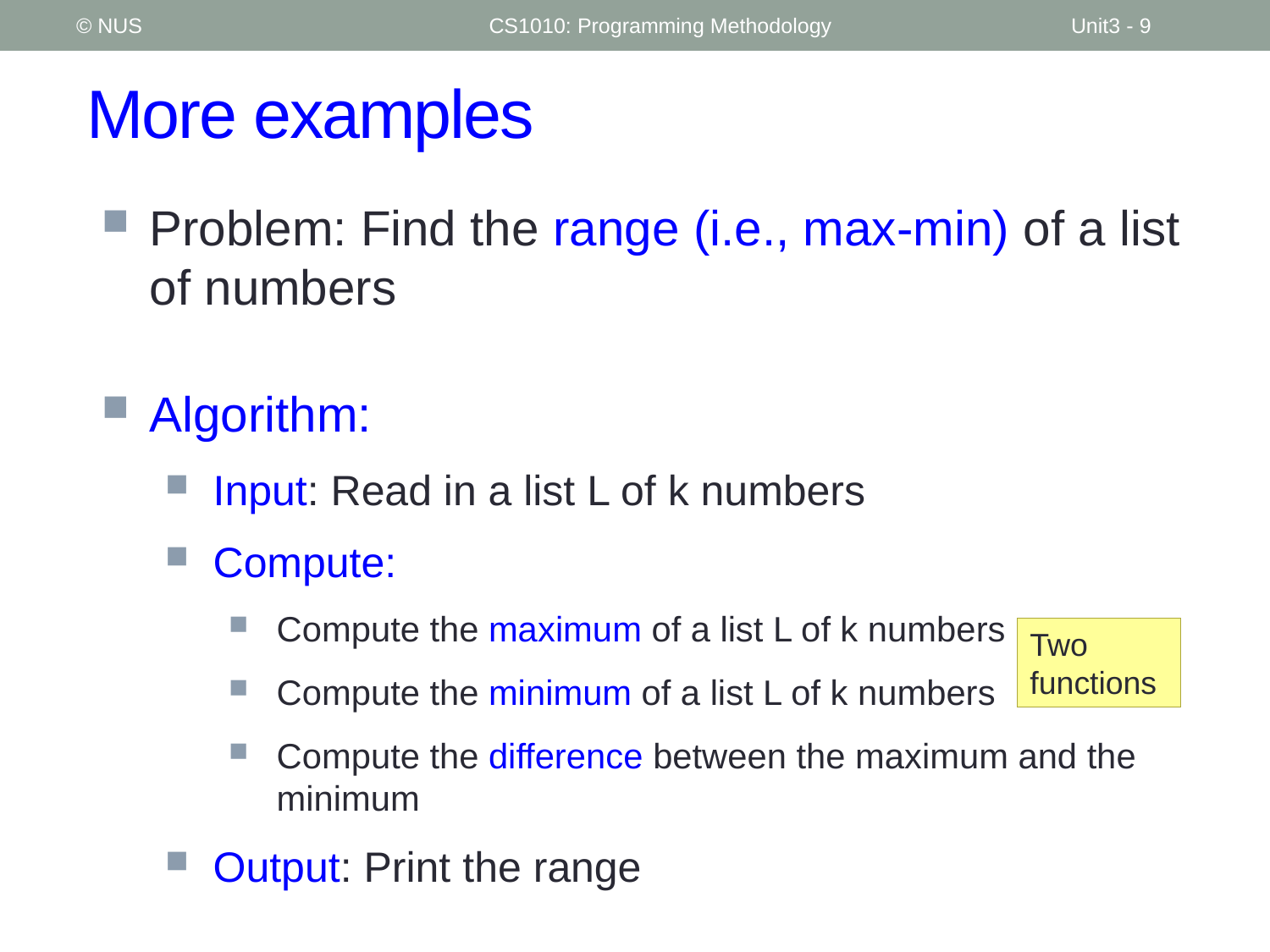

© NUS
CS1010: Programming Methodology
Unit3 - 9
# More examples

Problem: Find the range (i.e., max-min) of a list of numbers

Algorithm:
Input: Read in a list L of k numbers
Compute:
Compute the maximum of a list L of k numbers
Compute the minimum of a list L of k numbers
Compute the difference between the maximum and the minimum
Output: Print the range

Two functions